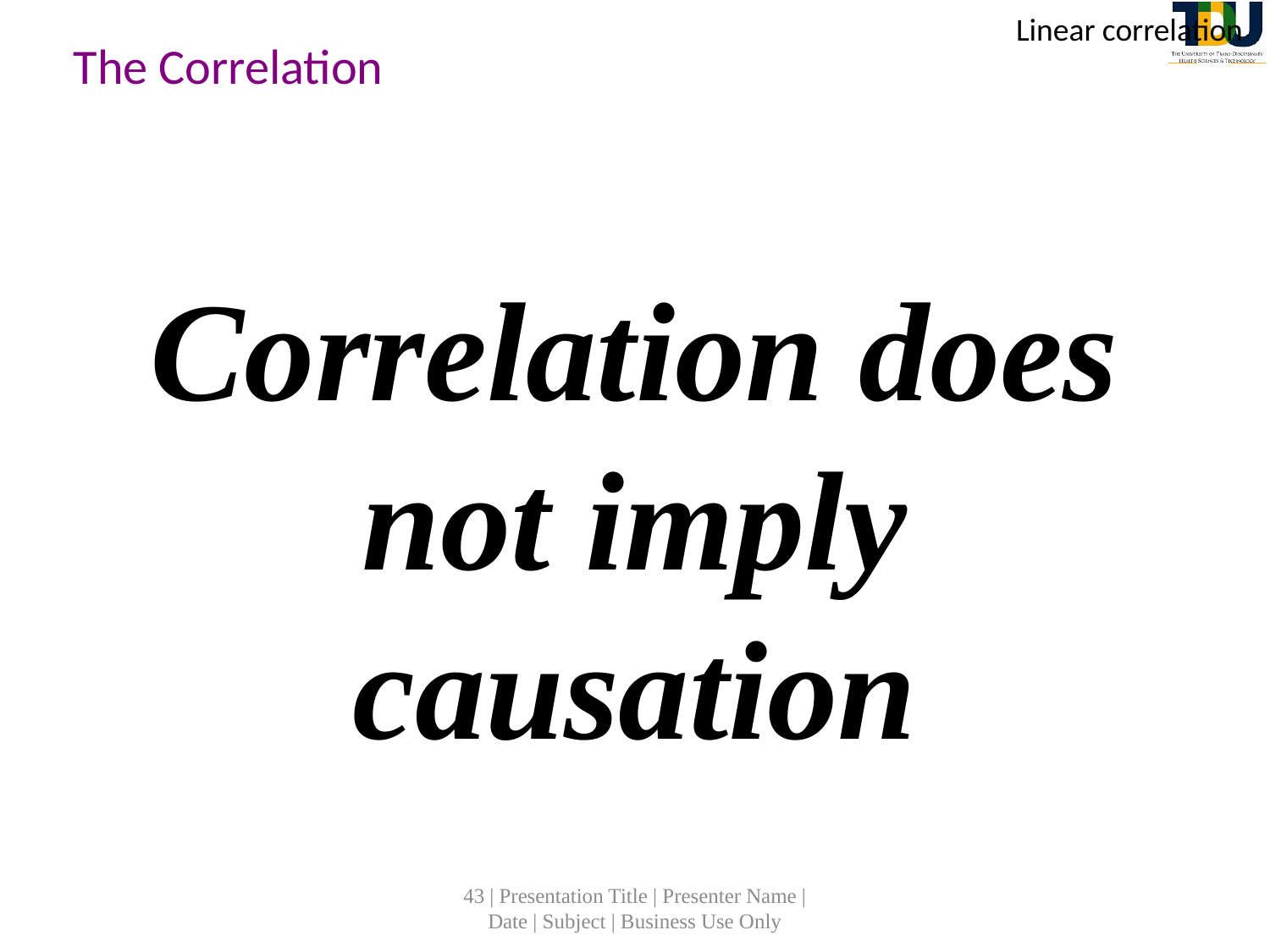

Linear correlation
The Correlation
Correlation does not imply causation
43 | Presentation Title | Presenter Name | Date | Subject | Business Use Only